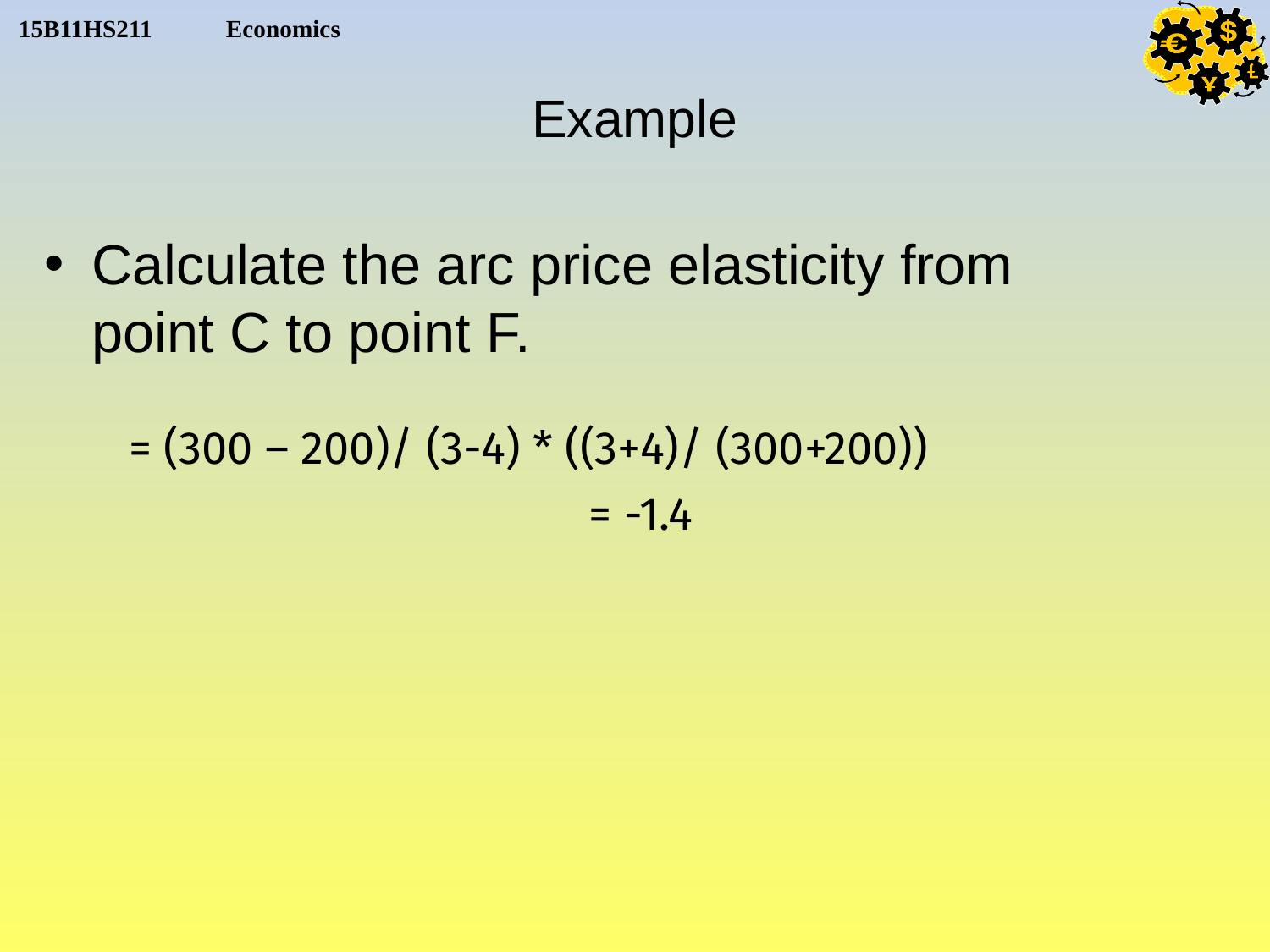

# Example
Calculate the arc price elasticity from point C to point F.

= (300 – 200)/ (3-4) * ((3+4)/ (300+200))
 = -1.4